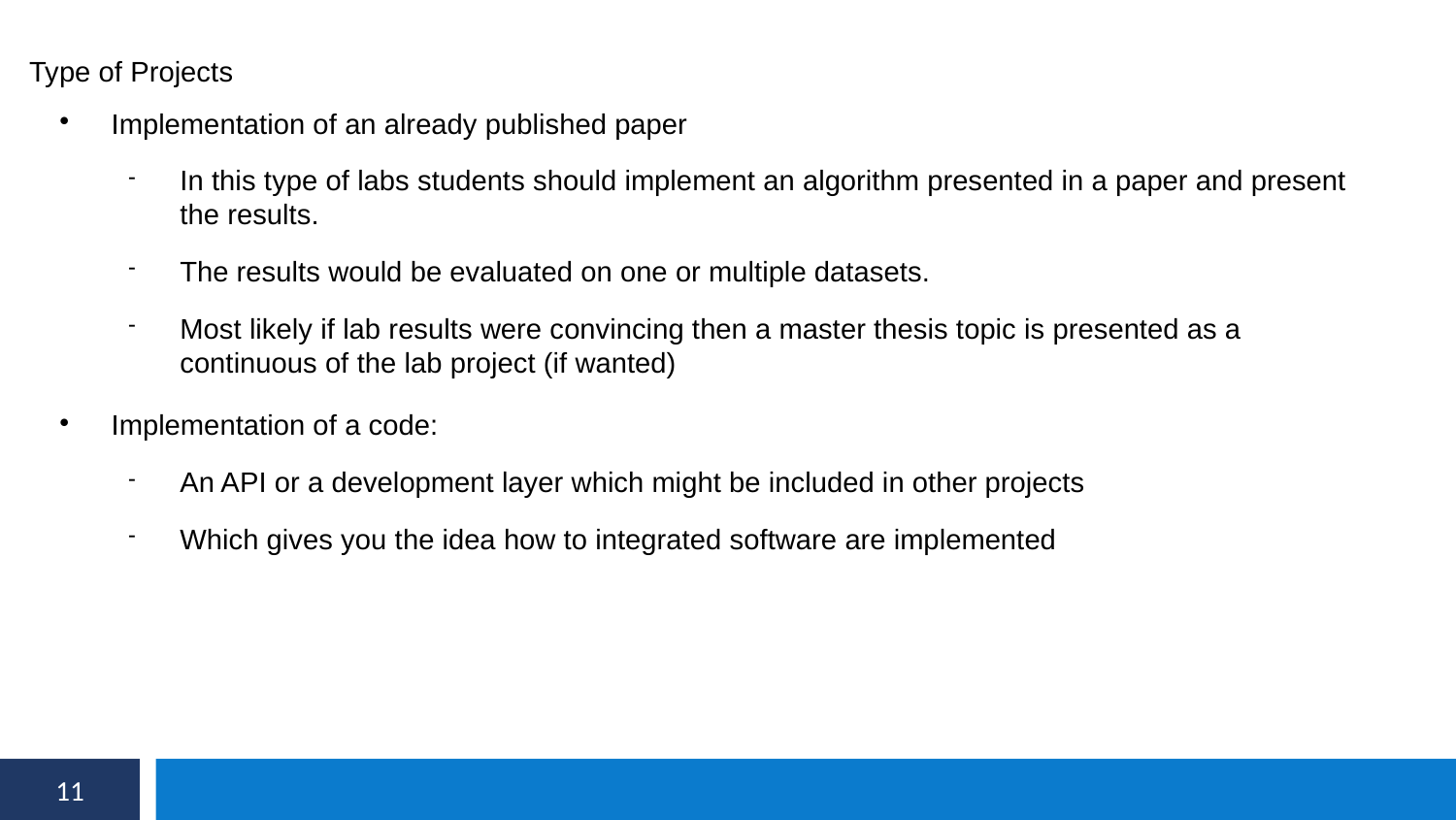

Type of Projects
Implementation of an already published paper
In this type of labs students should implement an algorithm presented in a paper and present the results.
The results would be evaluated on one or multiple datasets.
Most likely if lab results were convincing then a master thesis topic is presented as a continuous of the lab project (if wanted)
Implementation of a code:
An API or a development layer which might be included in other projects
Which gives you the idea how to integrated software are implemented